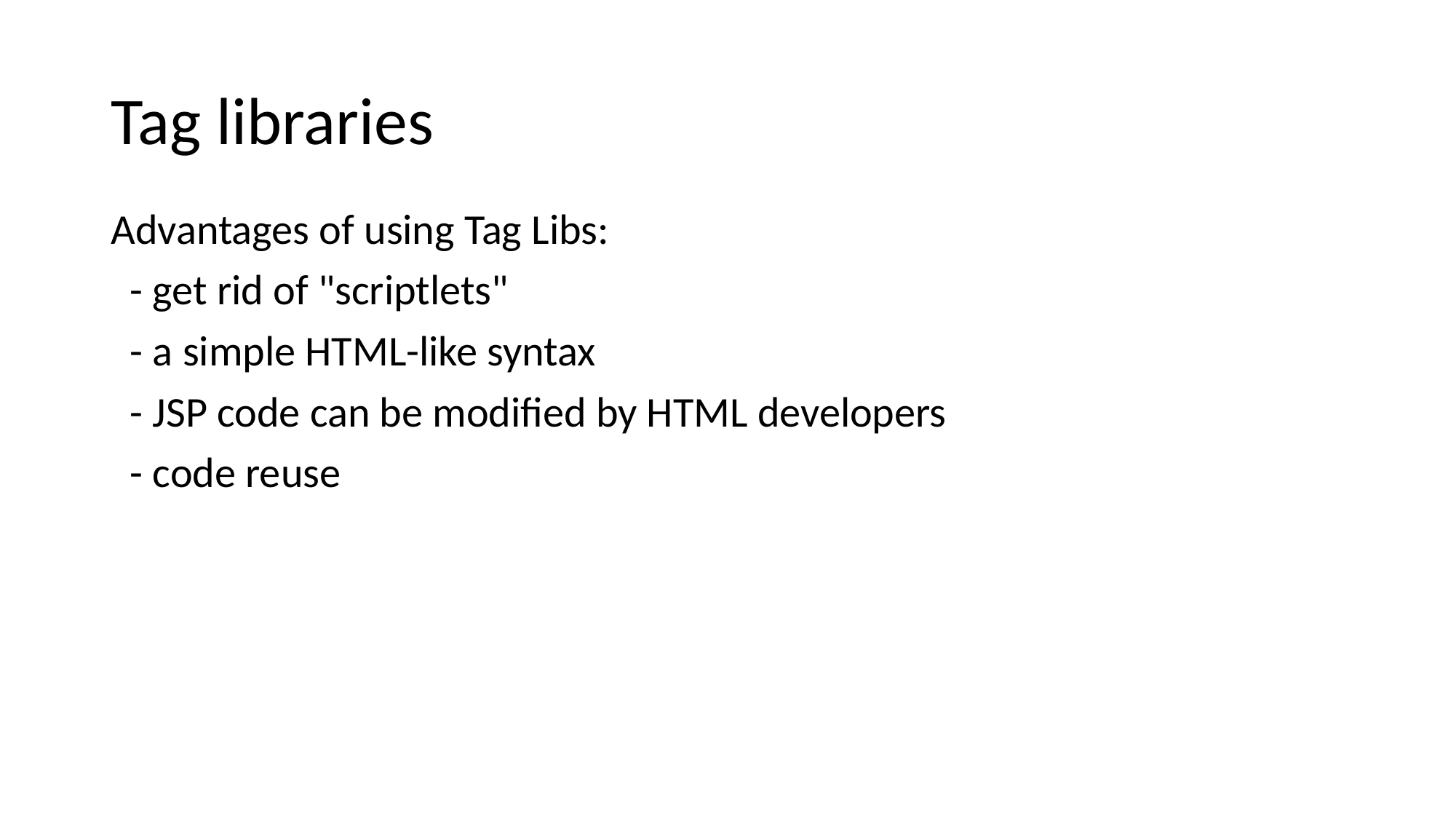

# Tag libraries
Advantages of using Tag Libs:
  - get rid of "scriptlets"
  - a simple HTML-like syntax
  - JSP code can be modified by HTML developers
  - code reuse